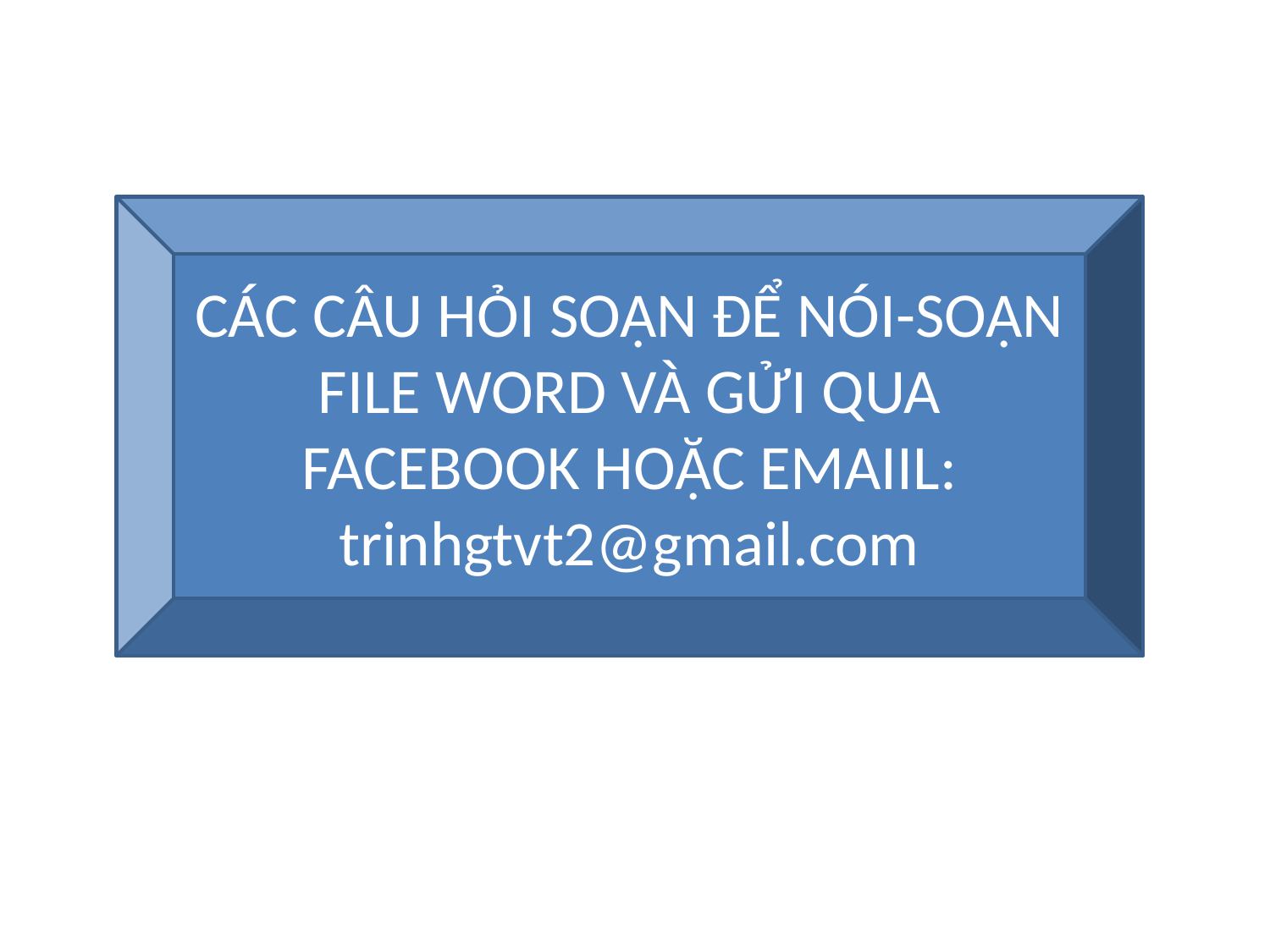

#
CÁC CÂU HỎI SOẠN ĐỂ NÓI-SOẠN FILE WORD VÀ GỬI QUA FACEBOOK HOẶC EMAIIL: trinhgtvt2@gmail.com